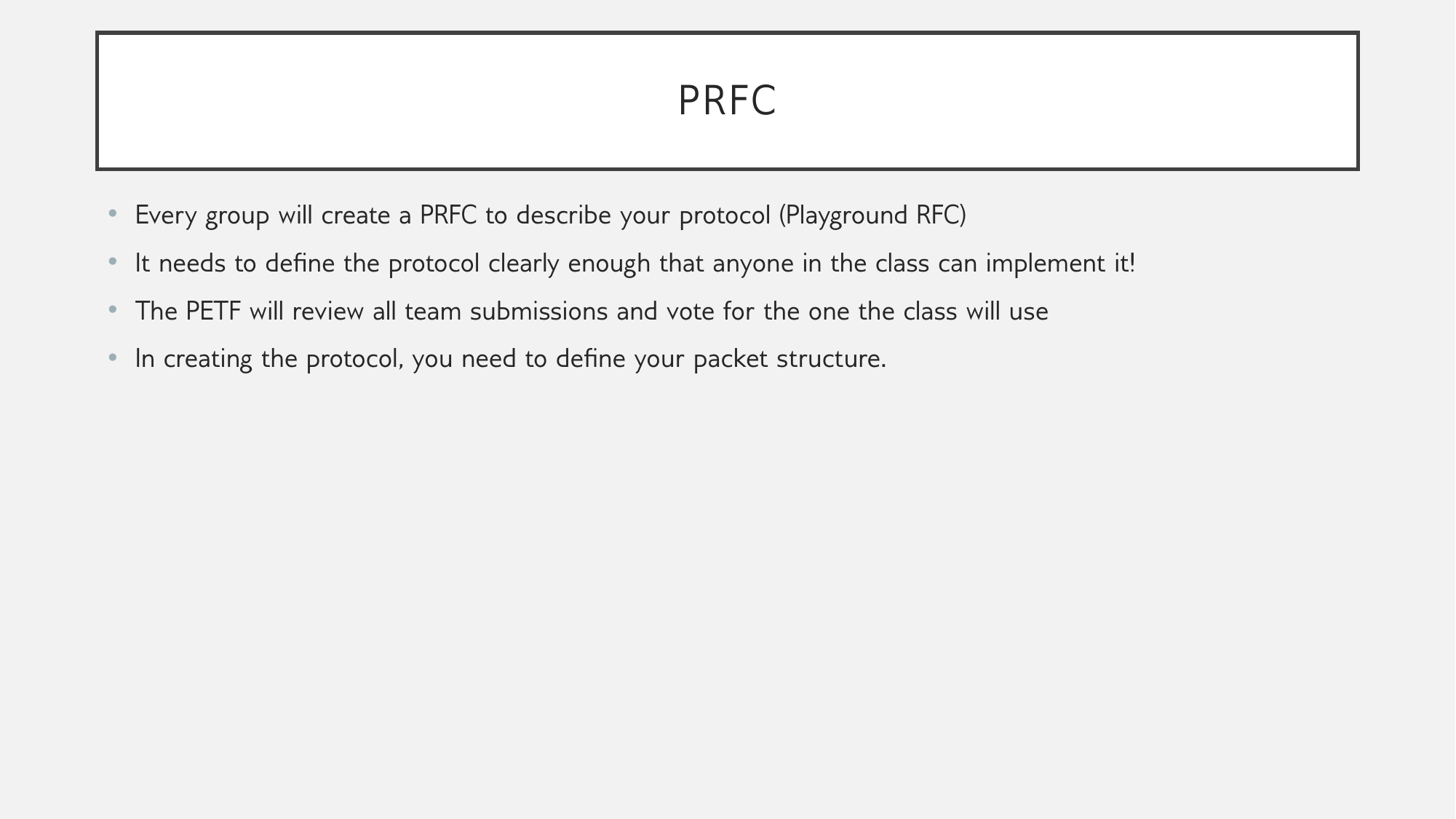

# PRFC
Every group will create a PRFC to describe your protocol (Playground RFC)
It needs to define the protocol clearly enough that anyone in the class can implement it!
The PETF will review all team submissions and vote for the one the class will use
In creating the protocol, you need to define your packet structure.